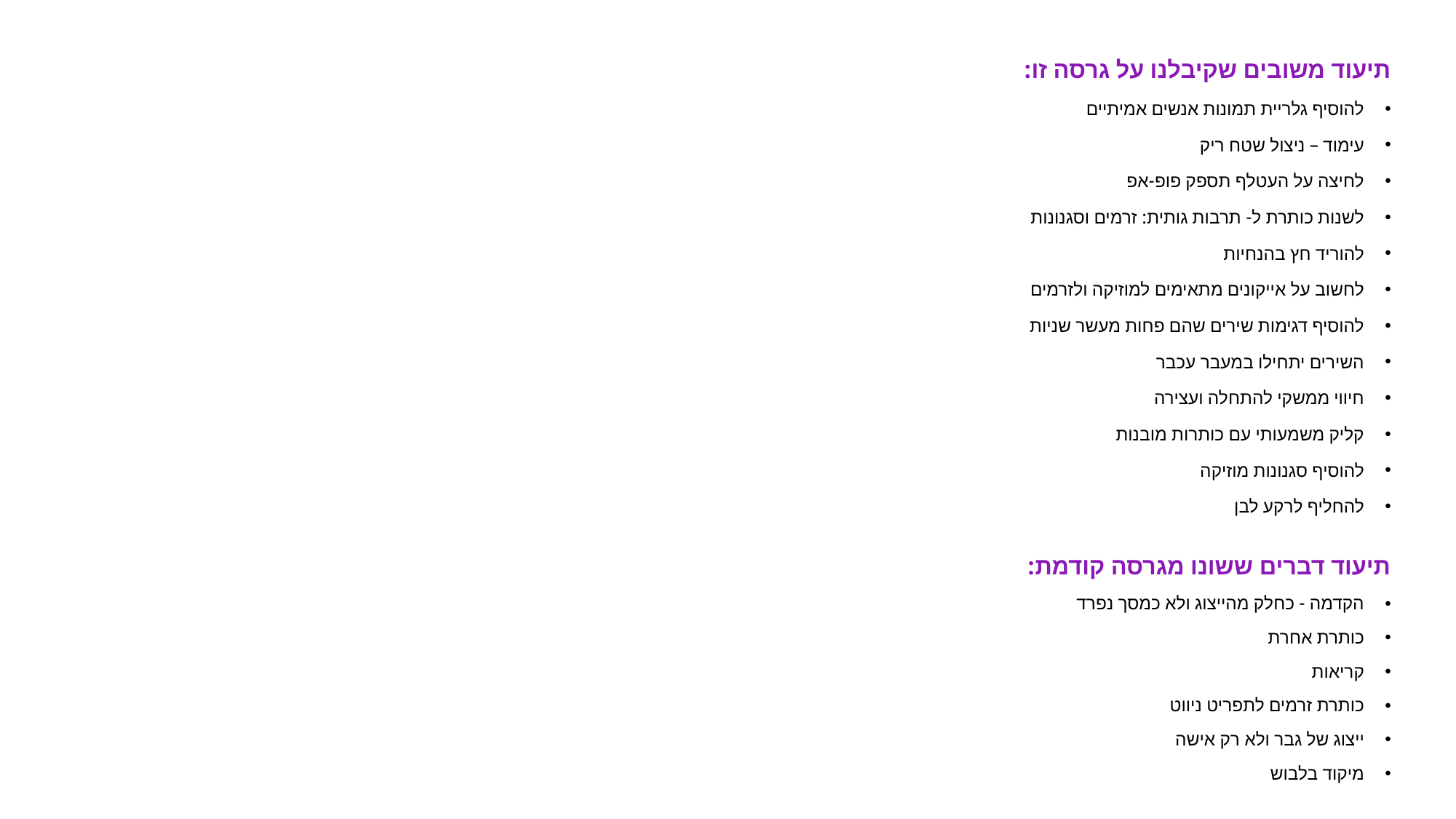

תיעוד משובים שקיבלנו על גרסה זו:
להוסיף גלריית תמונות אנשים אמיתיים
עימוד – ניצול שטח ריק
לחיצה על העטלף תספק פופ-אפ
לשנות כותרת ל- תרבות גותית: זרמים וסגנונות
להוריד חץ בהנחיות
לחשוב על אייקונים מתאימים למוזיקה ולזרמים
להוסיף דגימות שירים שהם פחות מעשר שניות
השירים יתחילו במעבר עכבר
חיווי ממשקי להתחלה ועצירה
קליק משמעותי עם כותרות מובנות
להוסיף סגנונות מוזיקה
להחליף לרקע לבן
תיעוד דברים ששונו מגרסה קודמת:
הקדמה - כחלק מהייצוג ולא כמסך נפרד
כותרת אחרת
קריאות
כותרת זרמים לתפריט ניווט
ייצוג של גבר ולא רק אישה
מיקוד בלבוש